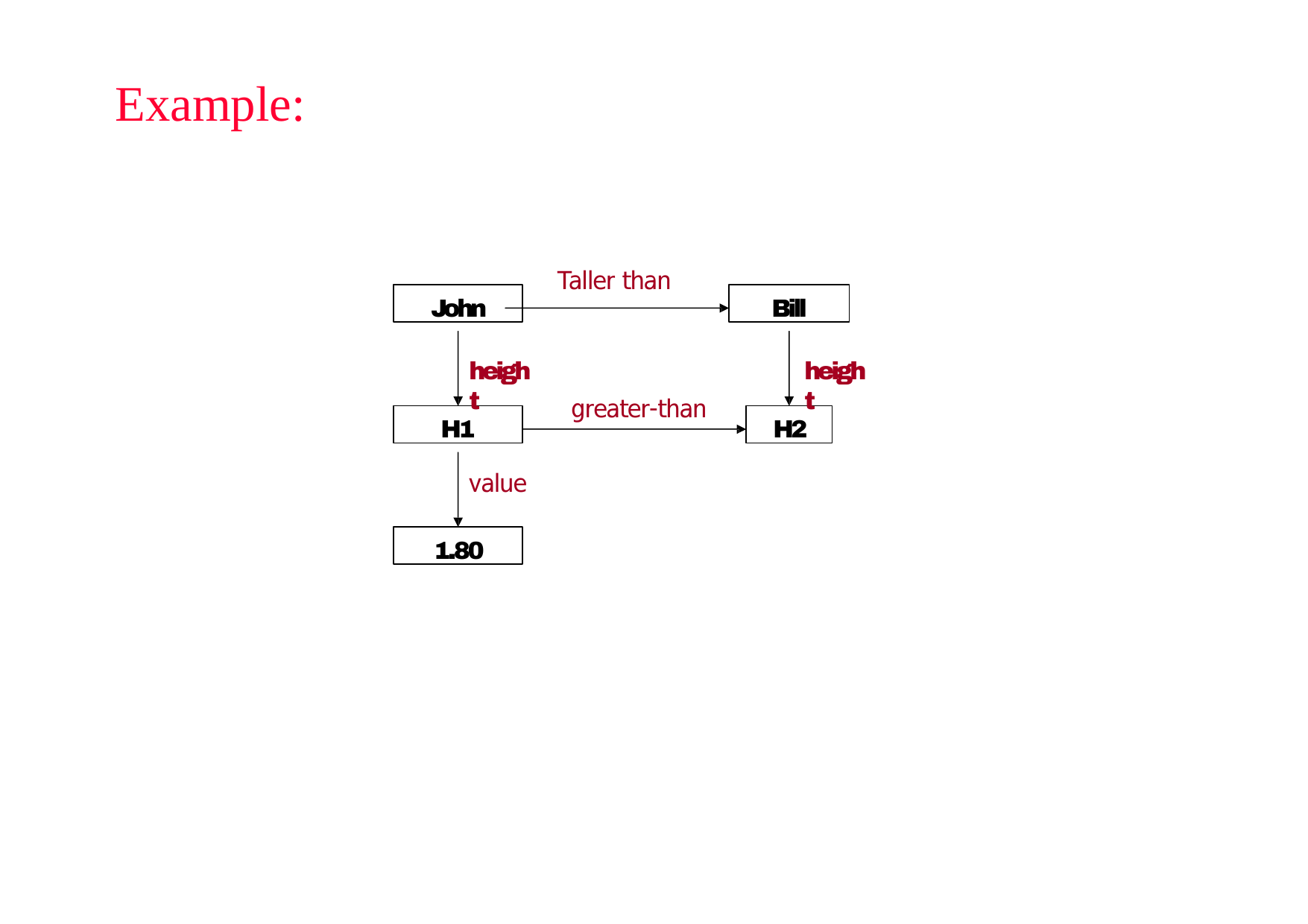

# Example:
Taller than
John
Bill

height
height
greater-than
H1
H2

value
1.80